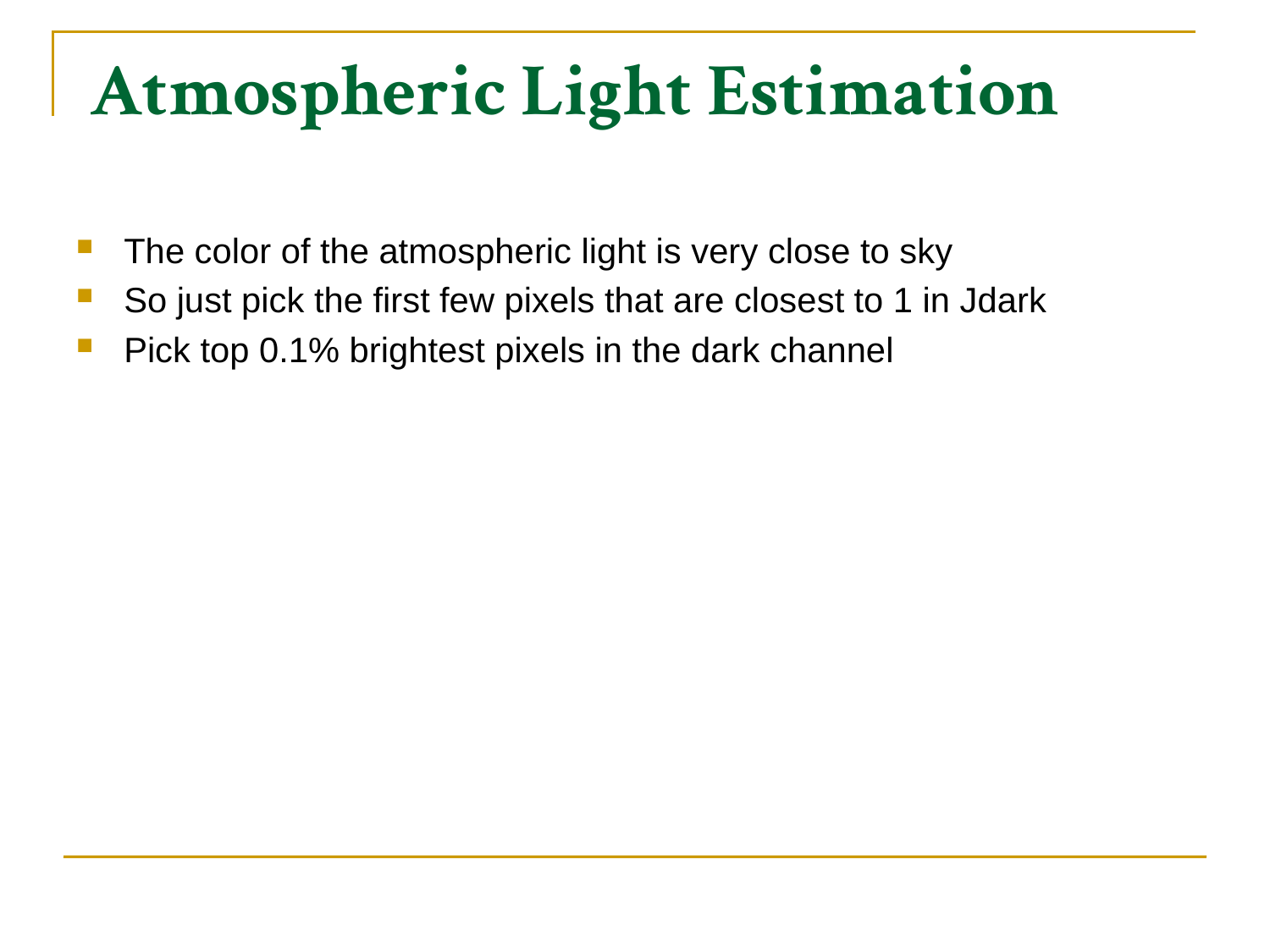

Atmospheric Light Estimation
The color of the atmospheric light is very close to sky
So just pick the first few pixels that are closest to 1 in Jdark
Pick top 0.1% brightest pixels in the dark channel